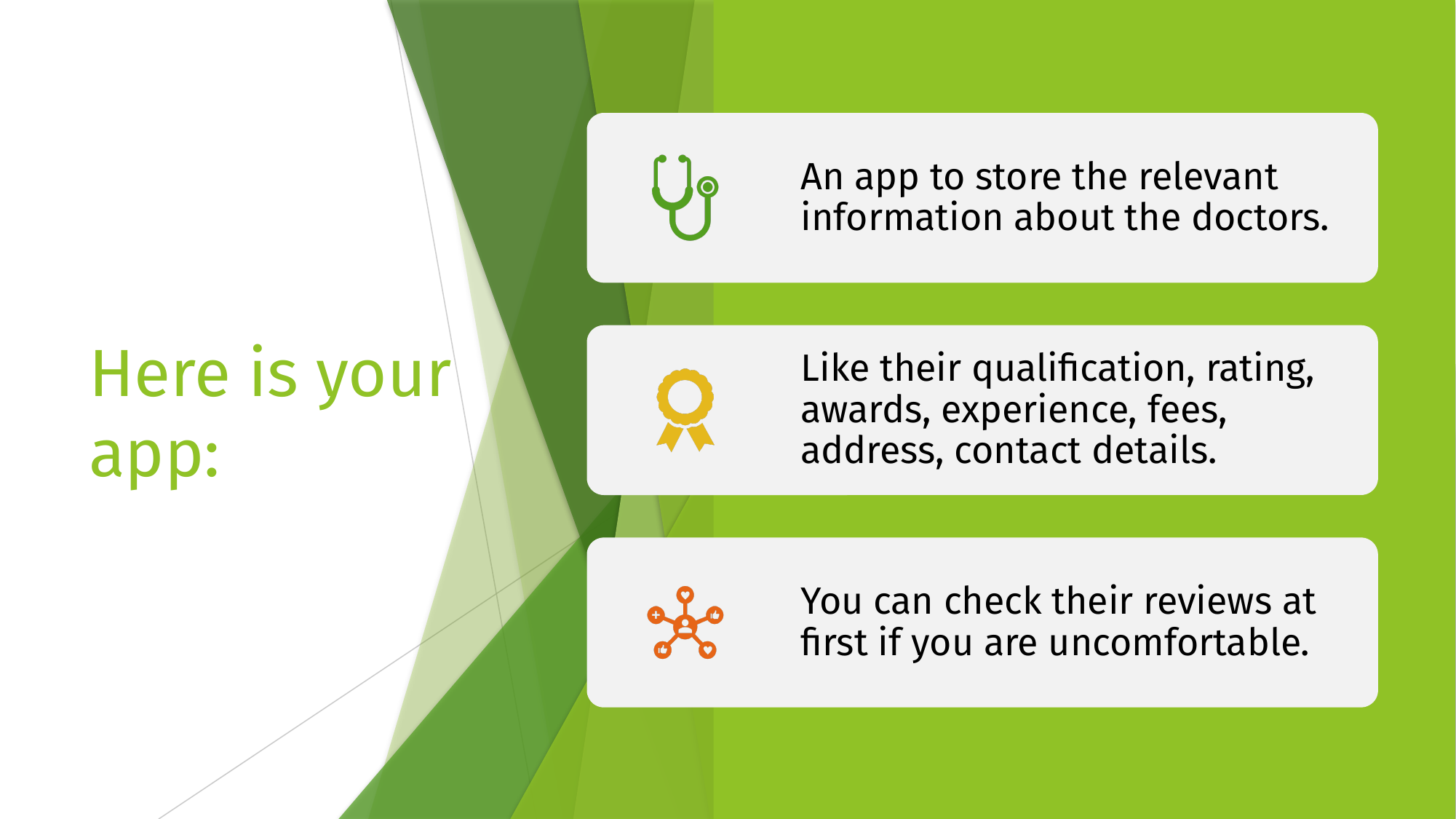

An app to store the relevant information about the doctors.
Like their qualification, rating, awards, experience, fees, address, contact details.
You can check their reviews at first if you are uncomfortable.
# Here is your app: